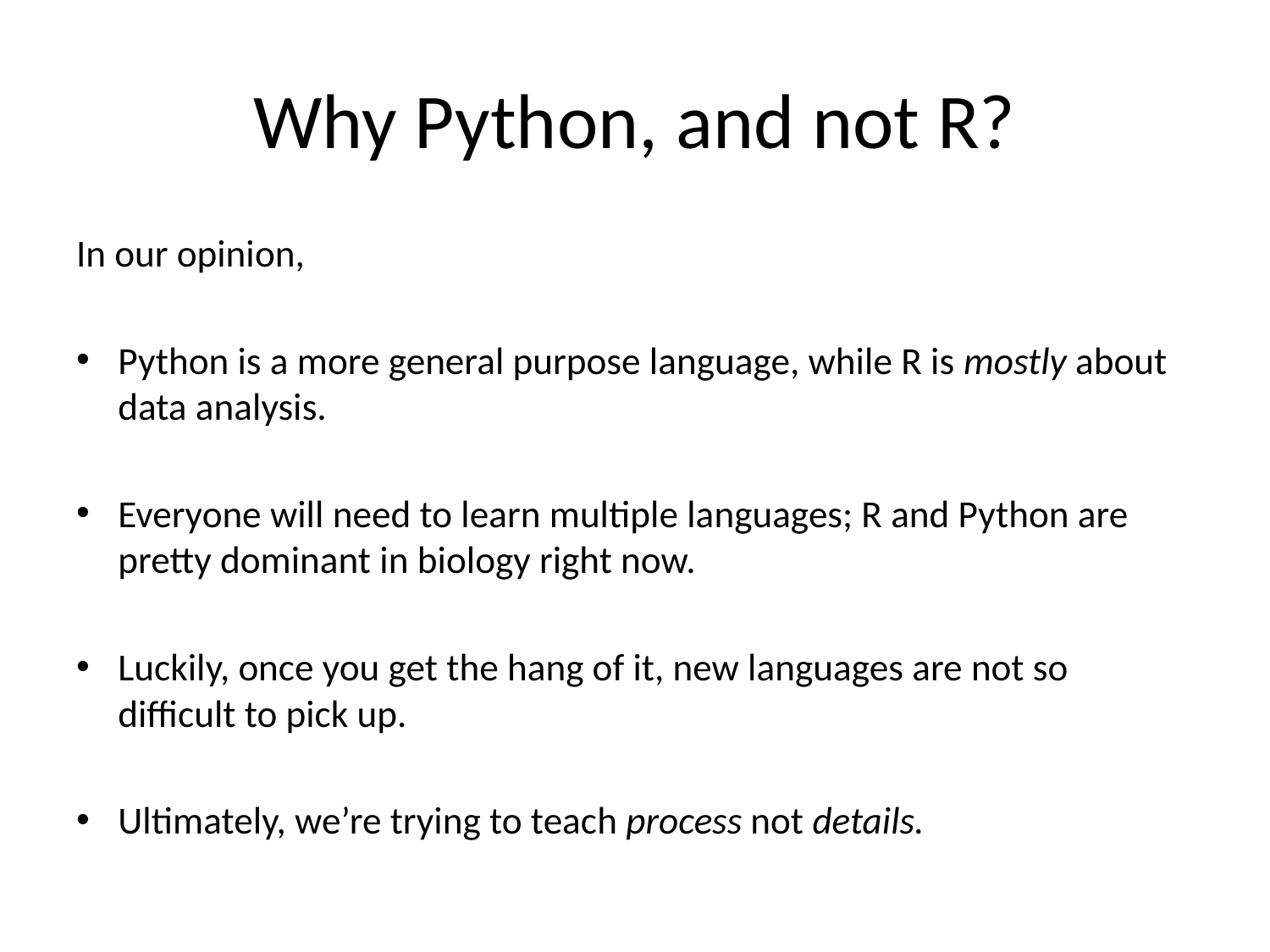

# Why Python, and not R?
In our opinion,

Python is a more general purpose language, while R is mostly about data analysis.

Everyone will need to learn multiple languages; R and Python are pretty dominant in biology right now.

Luckily, once you get the hang of it, new languages are not so difficult to pick up.

Ultimately, we’re trying to teach process not details.